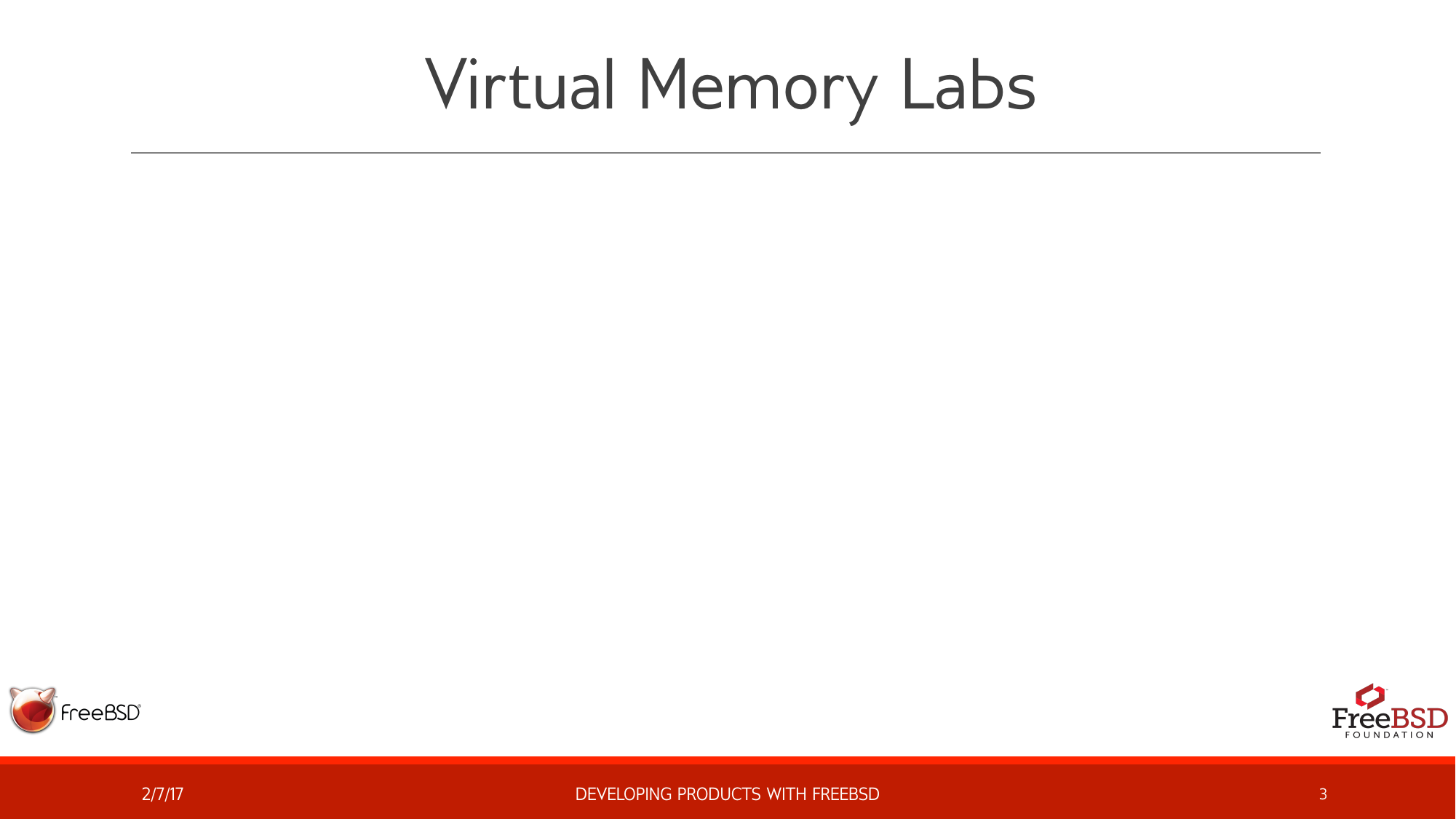

# Virtual Memory Labs

2/7/17
Developing Products with FreeBSD
3